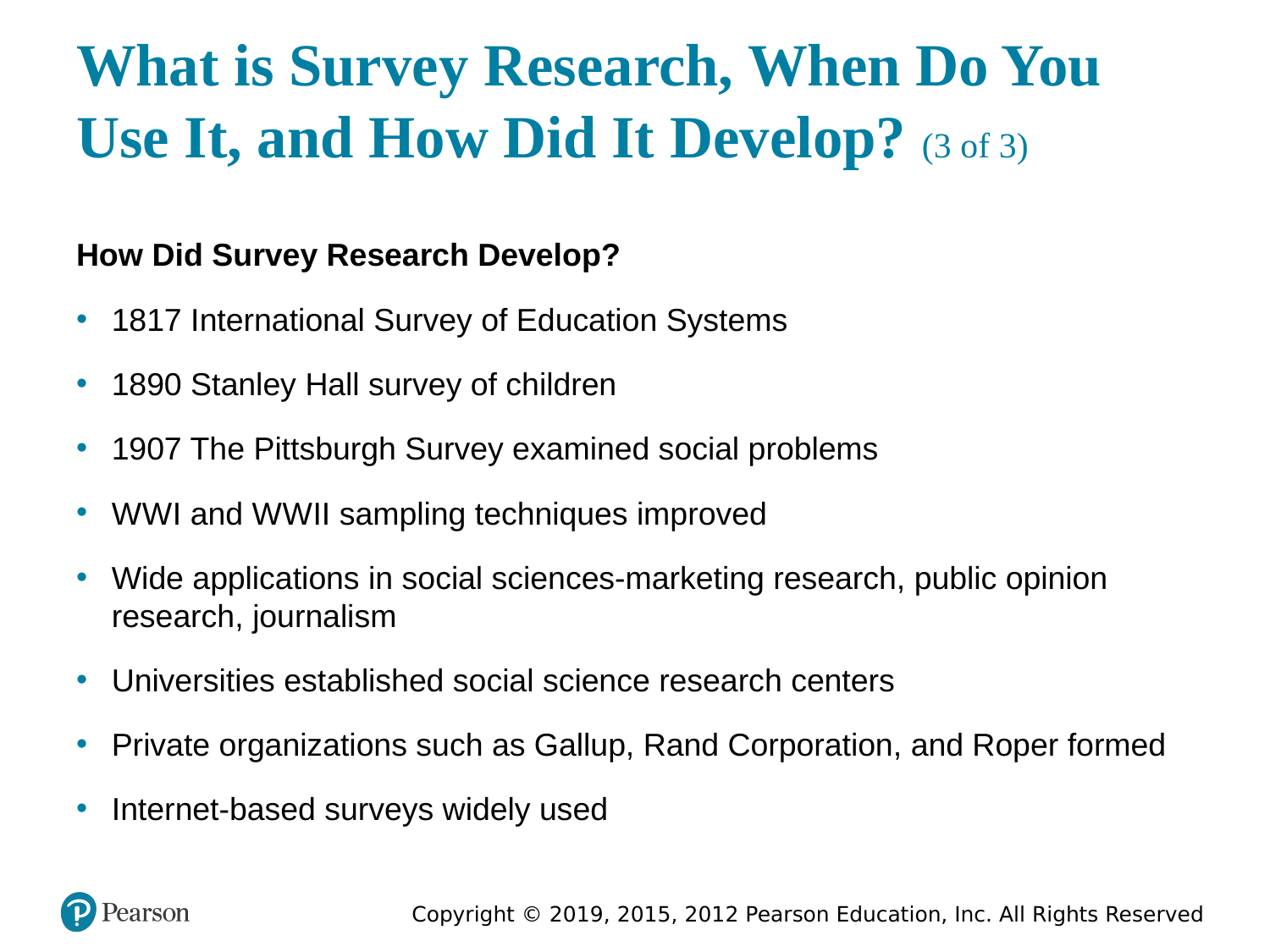

# What is Survey Research, When Do You Use It, and How Did It Develop? (3 of 3)
How Did Survey Research Develop?
1817 International Survey of Education Systems
1890 Stanley Hall survey of children
1907 The Pittsburgh Survey examined social problems
W W I and W W II sampling techniques improved
Wide applications in social sciences-marketing research, public opinion research, journalism
Universities established social science research centers
Private organizations such as Gallup, Rand Corporation, and Roper formed
Internet-based surveys widely used